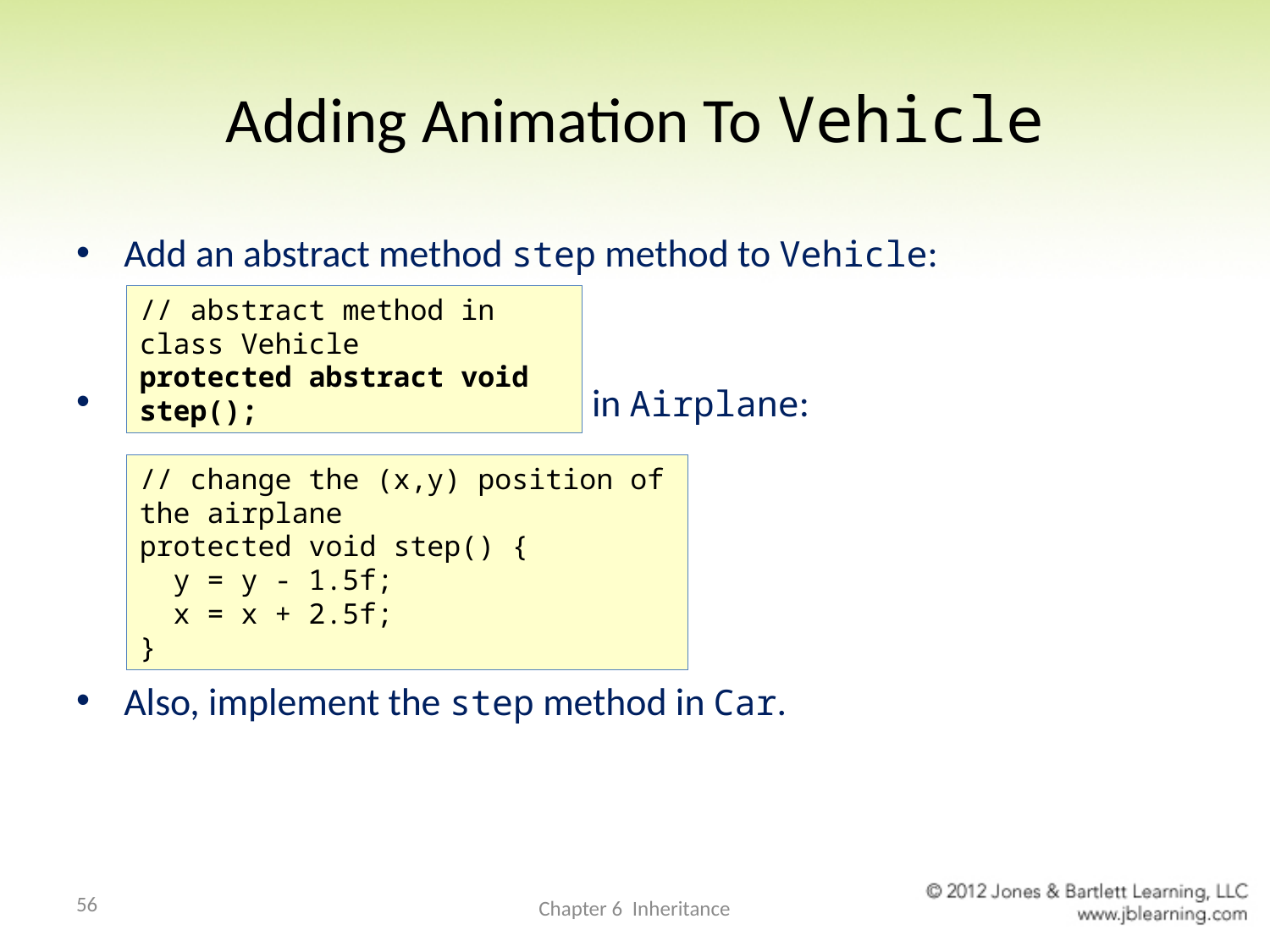

# Adding Animation To Vehicle
Add an abstract method step method to Vehicle:

Implement the step method in Airplane:

Also, implement the step method in Car.

// abstract method in class Vehicle
protected abstract void step();
// change the (x,y) position of the airplane
protected void step() {
  y = y - 1.5f;
  x = x + 2.5f;
}
56
Chapter 6  Inheritance